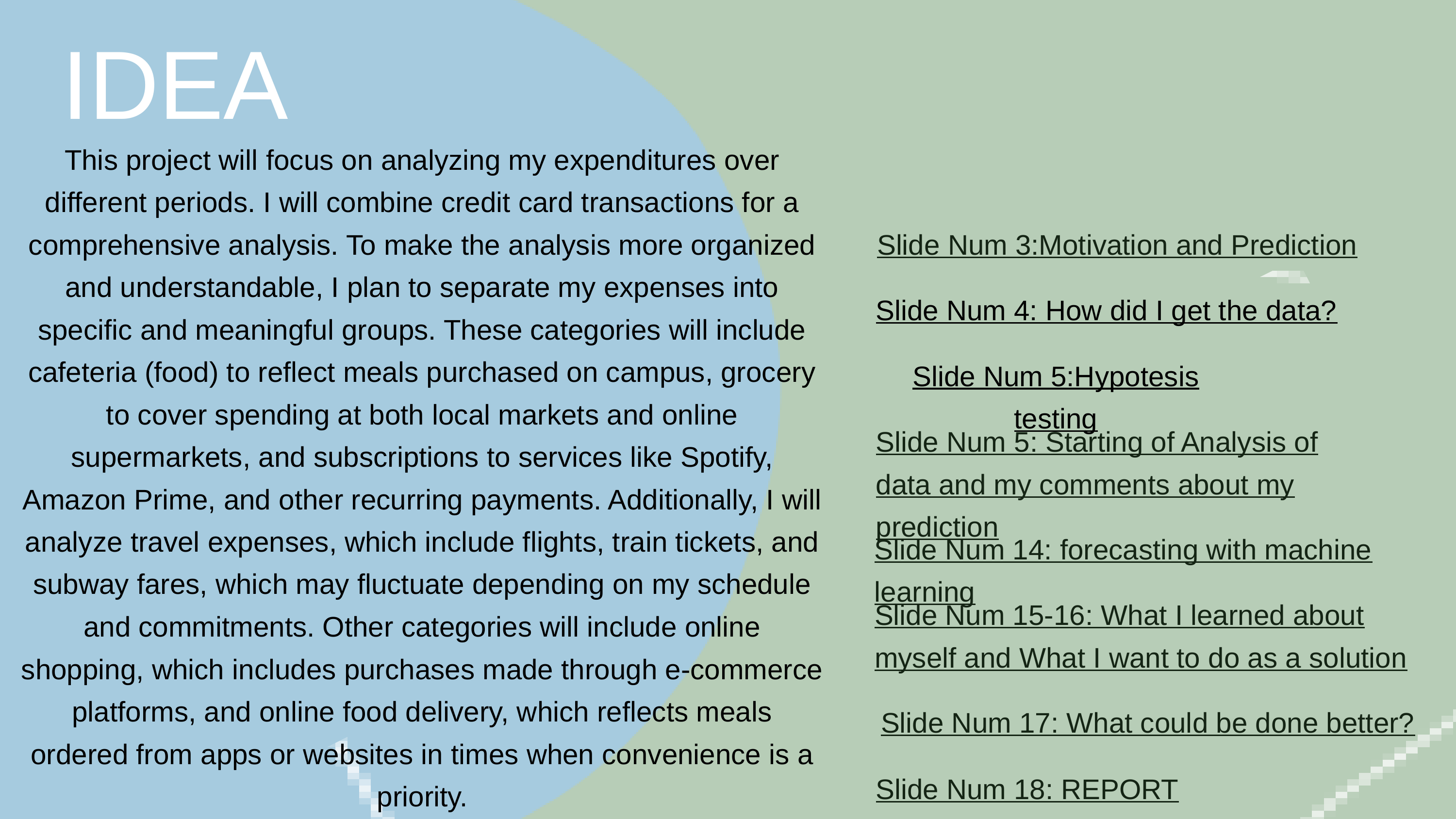

IDEA
This project will focus on analyzing my expenditures over different periods. I will combine credit card transactions for a comprehensive analysis. To make the analysis more organized and understandable, I plan to separate my expenses into specific and meaningful groups. These categories will include cafeteria (food) to reflect meals purchased on campus, grocery to cover spending at both local markets and online supermarkets, and subscriptions to services like Spotify, Amazon Prime, and other recurring payments. Additionally, I will analyze travel expenses, which include flights, train tickets, and subway fares, which may fluctuate depending on my schedule and commitments. Other categories will include online shopping, which includes purchases made through e-commerce platforms, and online food delivery, which reflects meals ordered from apps or websites in times when convenience is a priority.

Slide Num 3:Motivation and Prediction

Slide Num 4: How did I get the data?
Slide Num 5:Hypotesis testing
Slide Num 5: Starting of Analysis of data and my comments about my prediction
Slide Num 14: forecasting with machine learning
Slide Num 15-16: What I learned about myself and What I want to do as a solution
Slide Num 17: What could be done better?
Slide Num 18: REPORT